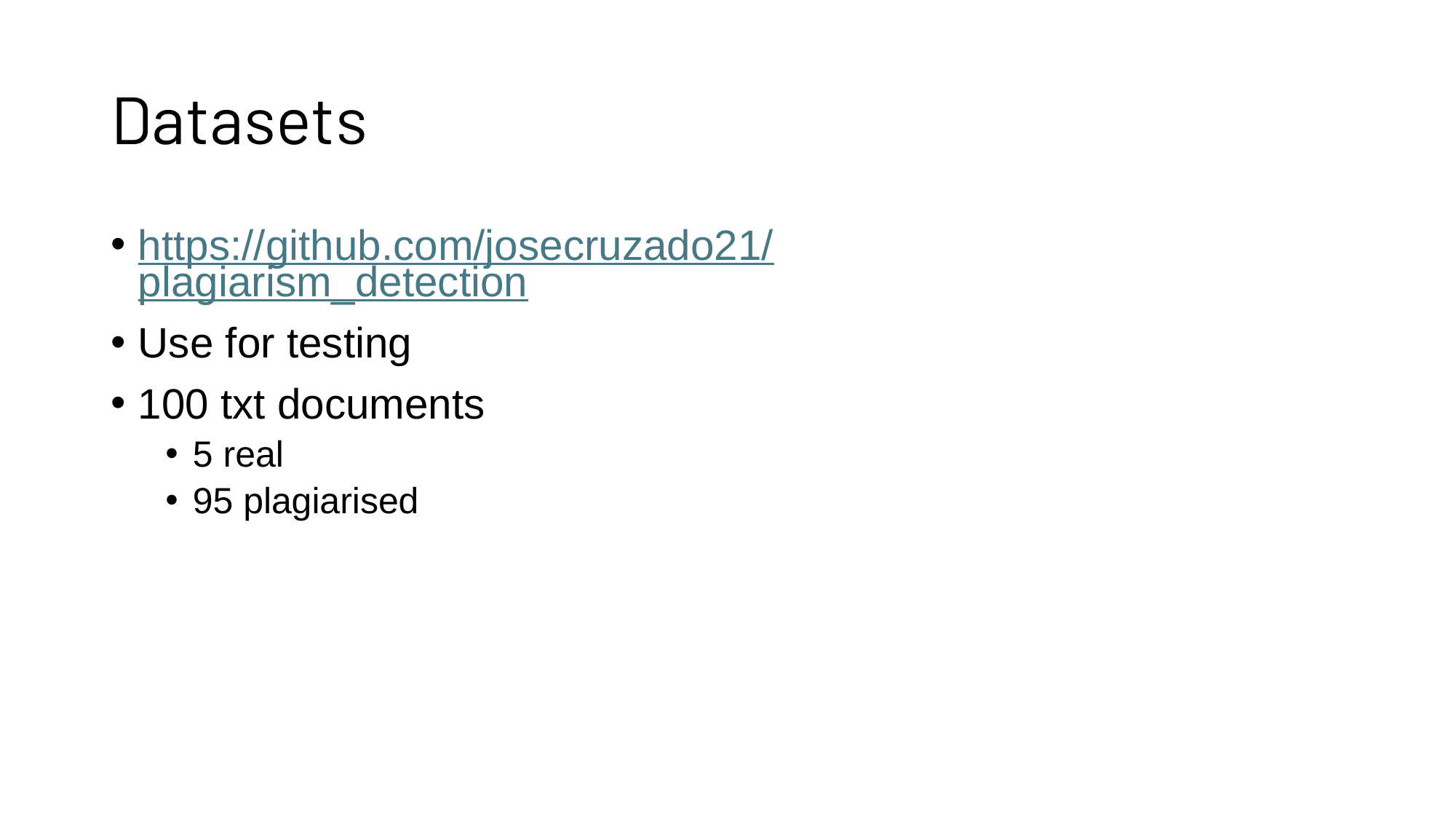

# Datasets
https://github.com/josecruzado21/plagiarism_detection
Use for testing
100 txt documents
5 real
95 plagiarised